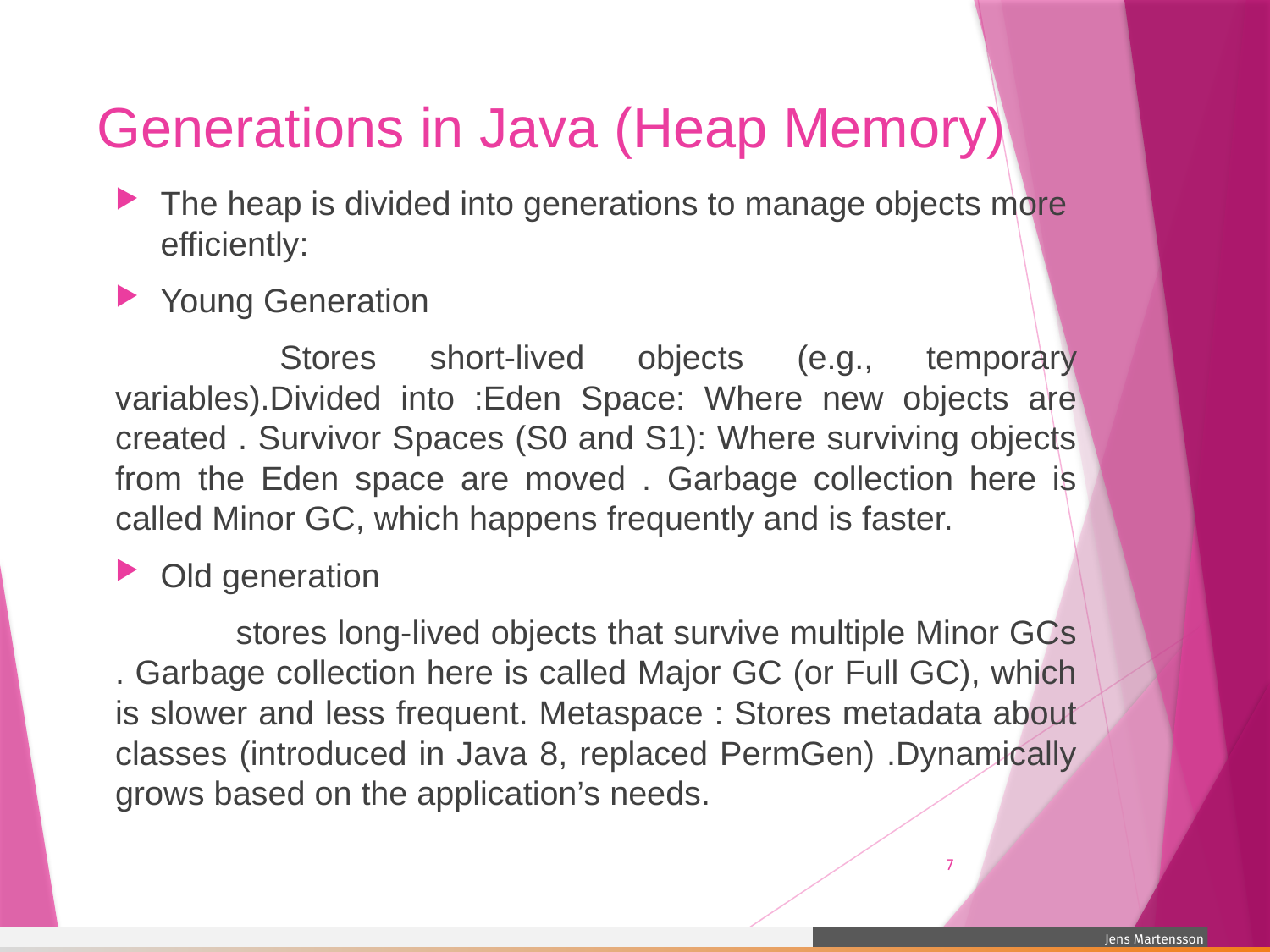

# Generations in Java (Heap Memory)
The heap is divided into generations to manage objects more efficiently:
Young Generation
 	Stores short-lived objects (e.g., temporary variables).Divided into :Eden Space: Where new objects are created . Survivor Spaces (S0 and S1): Where surviving objects from the Eden space are moved . Garbage collection here is called Minor GC, which happens frequently and is faster.
Old generation
	stores long-lived objects that survive multiple Minor GCs . Garbage collection here is called Major GC (or Full GC), which is slower and less frequent. Metaspace : Stores metadata about classes (introduced in Java 8, replaced PermGen) .Dynamically grows based on the application’s needs.
7